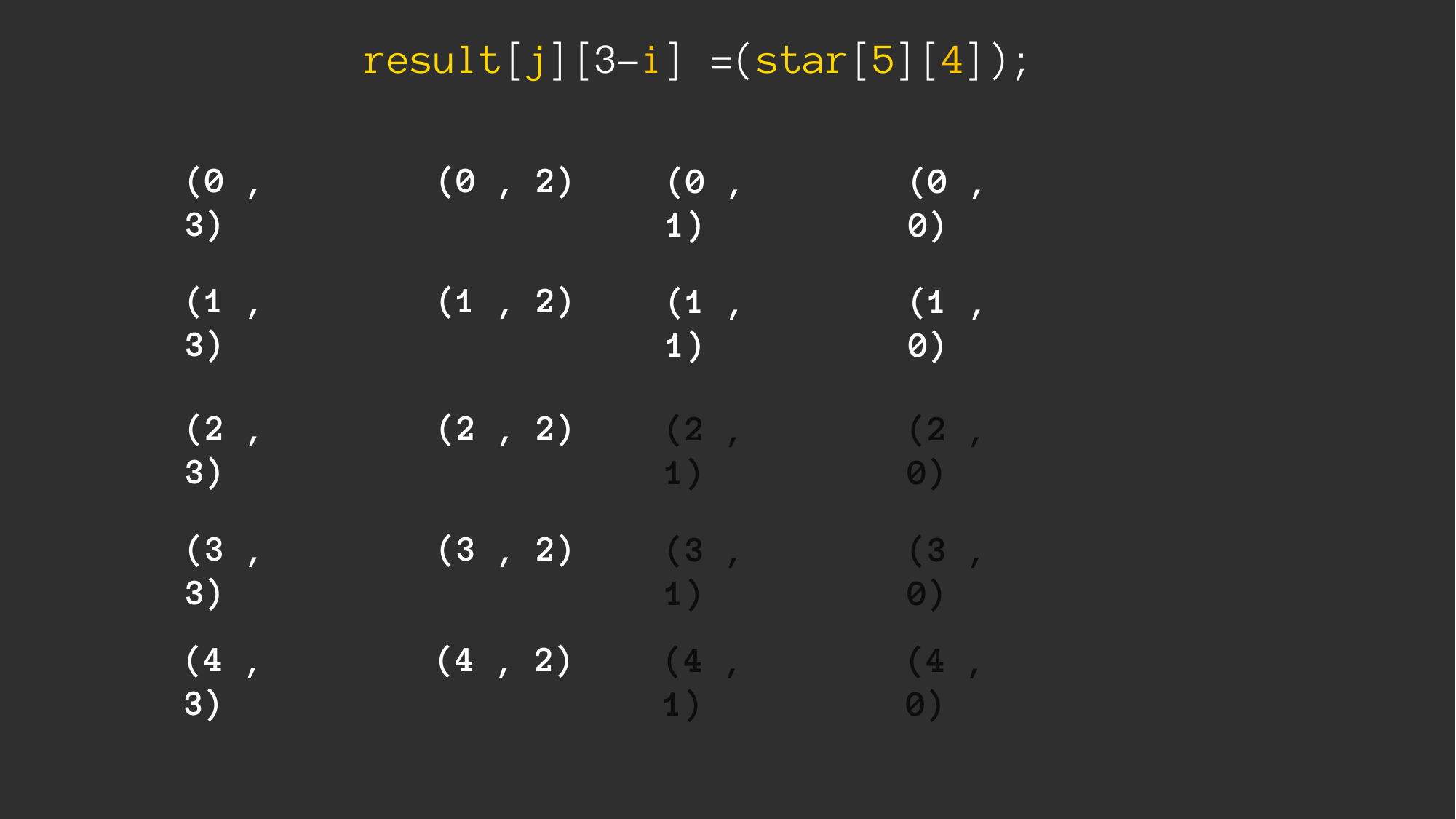

result[j][3-i] =(star[5][4]);
(0 , 2)
(0 , 3)
(0 , 0)
(0 , 1)
(1 , 3)
(1 , 2)
(1 , 0)
(1 , 1)
(2 , 3)
(2 , 2)
(2 , 0)
(2 , 1)
(3 , 3)
(3 , 2)
(3 , 1)
(3 , 0)
(4 , 3)
(4 , 2)
(4 , 1)
(4 , 0)